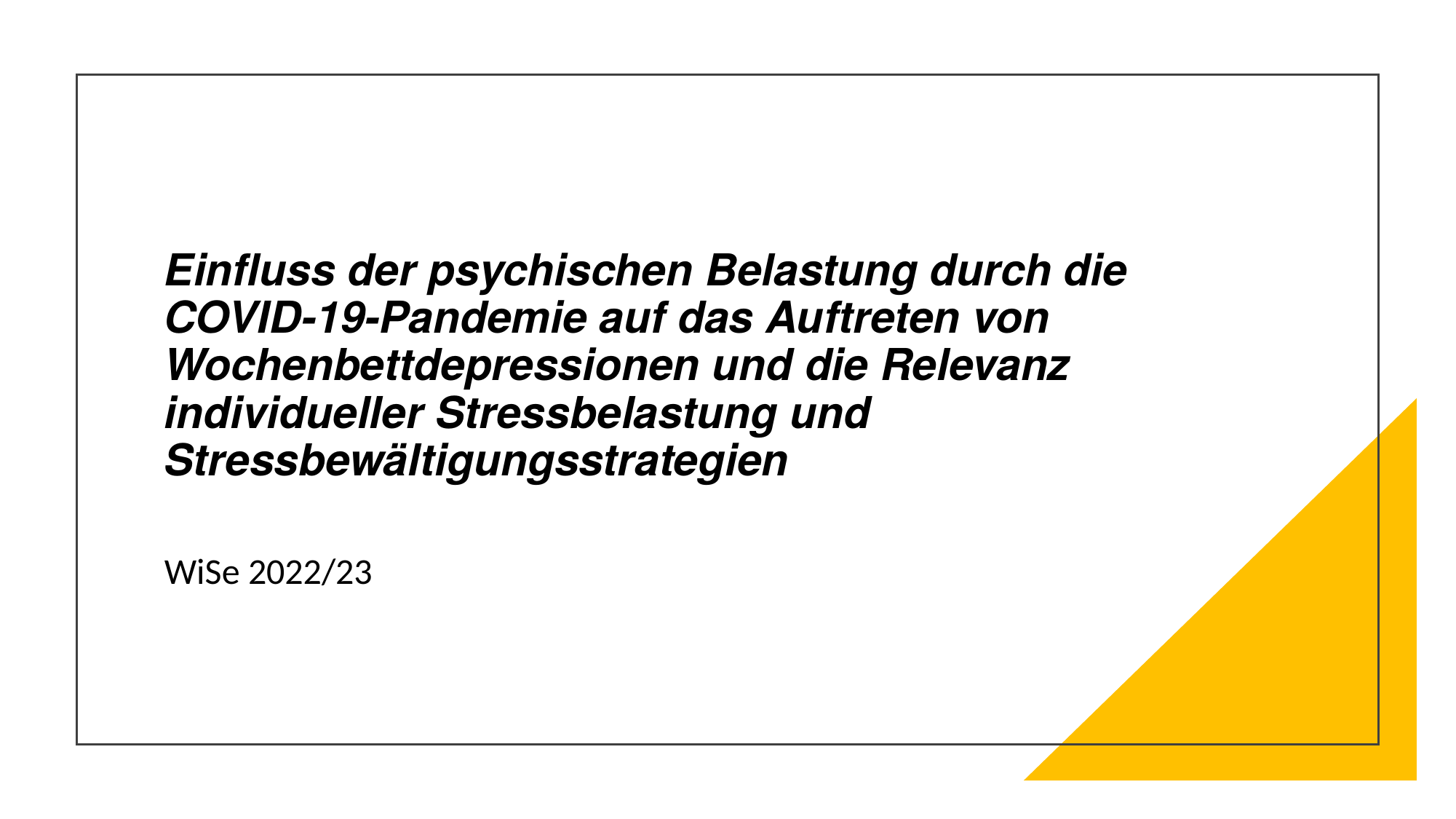

# Einfluss der psychischen Belastung durch die COVID-19-Pandemie auf das Auftreten von Wochenbettdepressionen und die Relevanz individueller Stressbelastung und Stressbewältigungsstrategien

WiSe 2022/23